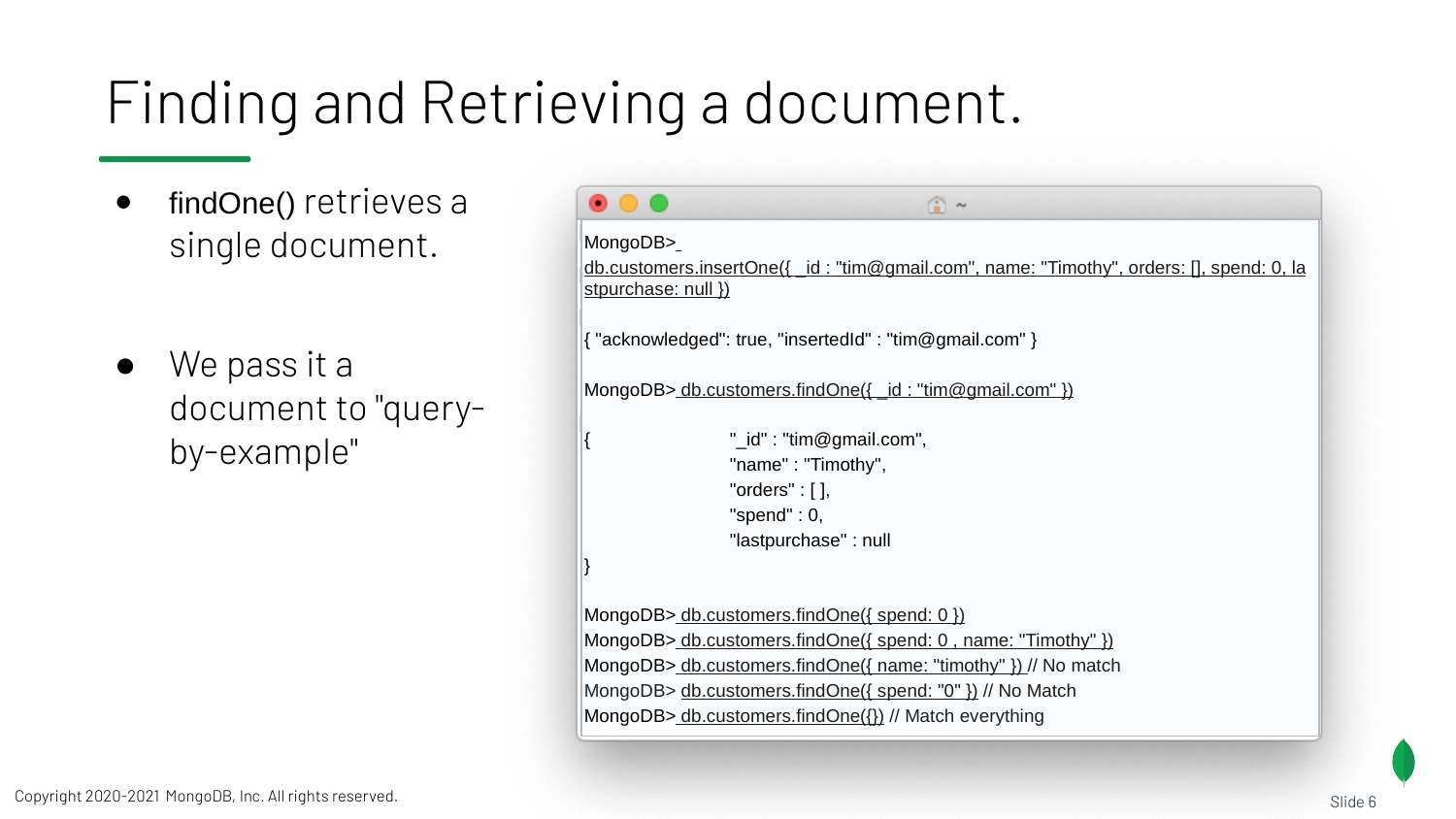

Finding and Retrieving a document.
findOne() retrieves a single document.

We pass it a document to "query-by-example"

MongoDB> db.customers.insertOne({ _id : "tim@gmail.com", name: "Timothy", orders: [], spend: 0, lastpurchase: null })

{ "acknowledged": true, "insertedId" : "tim@gmail.com" }

MongoDB> db.customers.findOne({ _id : "tim@gmail.com" })

{	"_id" : "tim@gmail.com",
	"name" : "Timothy",
	"orders" : [ ],
	"spend" : 0,
	"lastpurchase" : null
}

MongoDB> db.customers.findOne({ spend: 0 })
MongoDB> db.customers.findOne({ spend: 0 , name: "Timothy" })
MongoDB> db.customers.findOne({ name: "timothy" }) // No match
MongoDB> db.customers.findOne({ spend: "0" }) // No Match
MongoDB> db.customers.findOne({}) // Match everything
Slide 6